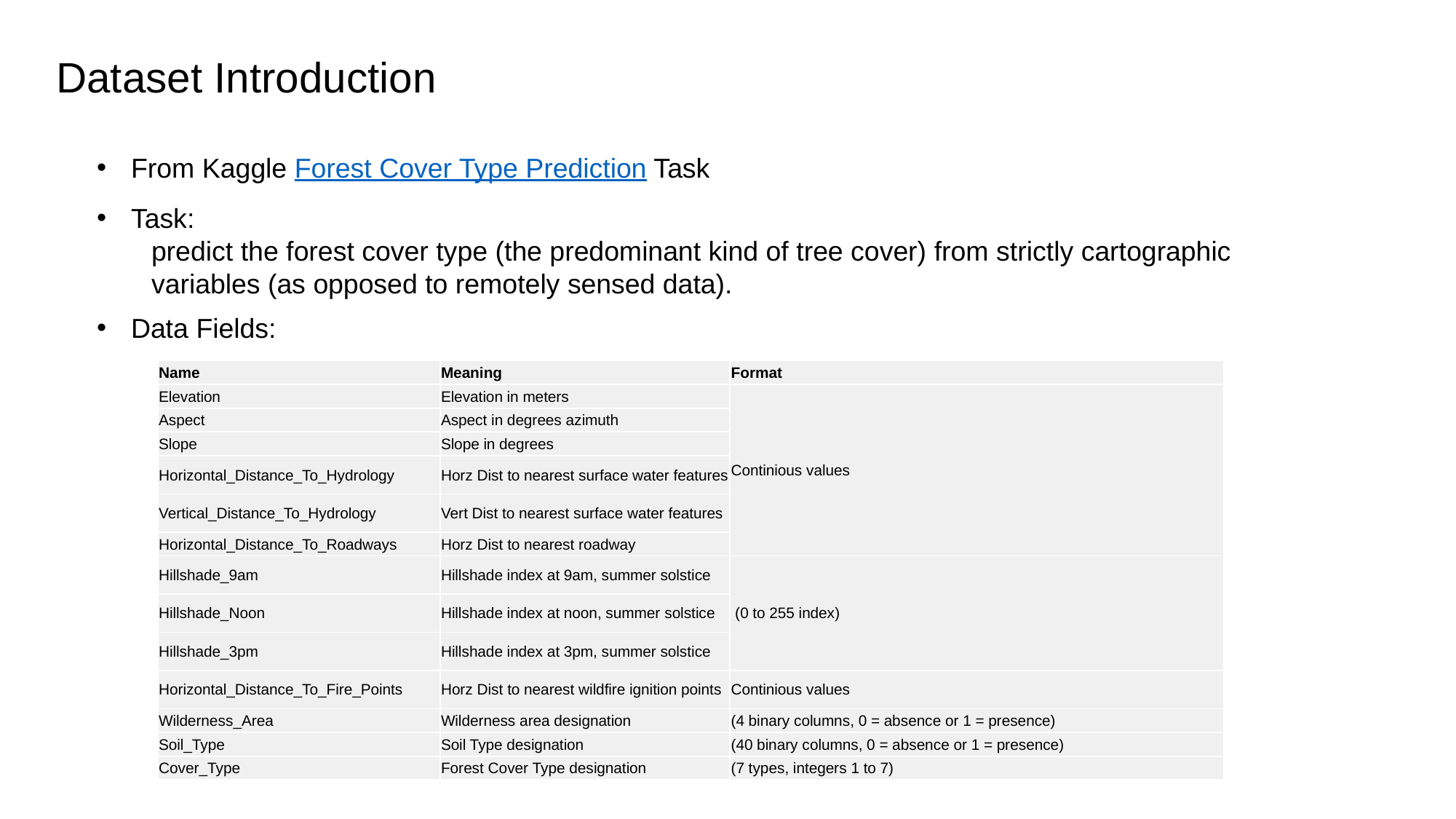

# Dataset Introduction
From Kaggle Forest Cover Type Prediction Task
Task:
predict the forest cover type (the predominant kind of tree cover) from strictly cartographic variables (as opposed to remotely sensed data).
Data Fields:
| Name | Meaning | Format |
| --- | --- | --- |
| Elevation | Elevation in meters | Continious values |
| Aspect | Aspect in degrees azimuth |  |
| Slope | Slope in degrees |  |
| Horizontal\_Distance\_To\_Hydrology | Horz Dist to nearest surface water features |  |
| Vertical\_Distance\_To\_Hydrology | Vert Dist to nearest surface water features |  |
| Horizontal\_Distance\_To\_Roadways | Horz Dist to nearest roadway |  |
| Hillshade\_9am | Hillshade index at 9am, summer solstice | (0 to 255 index) |
| Hillshade\_Noon | Hillshade index at noon, summer solstice |  |
| Hillshade\_3pm | Hillshade index at 3pm, summer solstice |  |
| Horizontal\_Distance\_To\_Fire\_Points | Horz Dist to nearest wildfire ignition points | Continious values |
| Wilderness\_Area | Wilderness area designation | (4 binary columns, 0 = absence or 1 = presence) |
| Soil\_Type | Soil Type designation | (40 binary columns, 0 = absence or 1 = presence) |
| Cover\_Type | Forest Cover Type designation | (7 types, integers 1 to 7) |